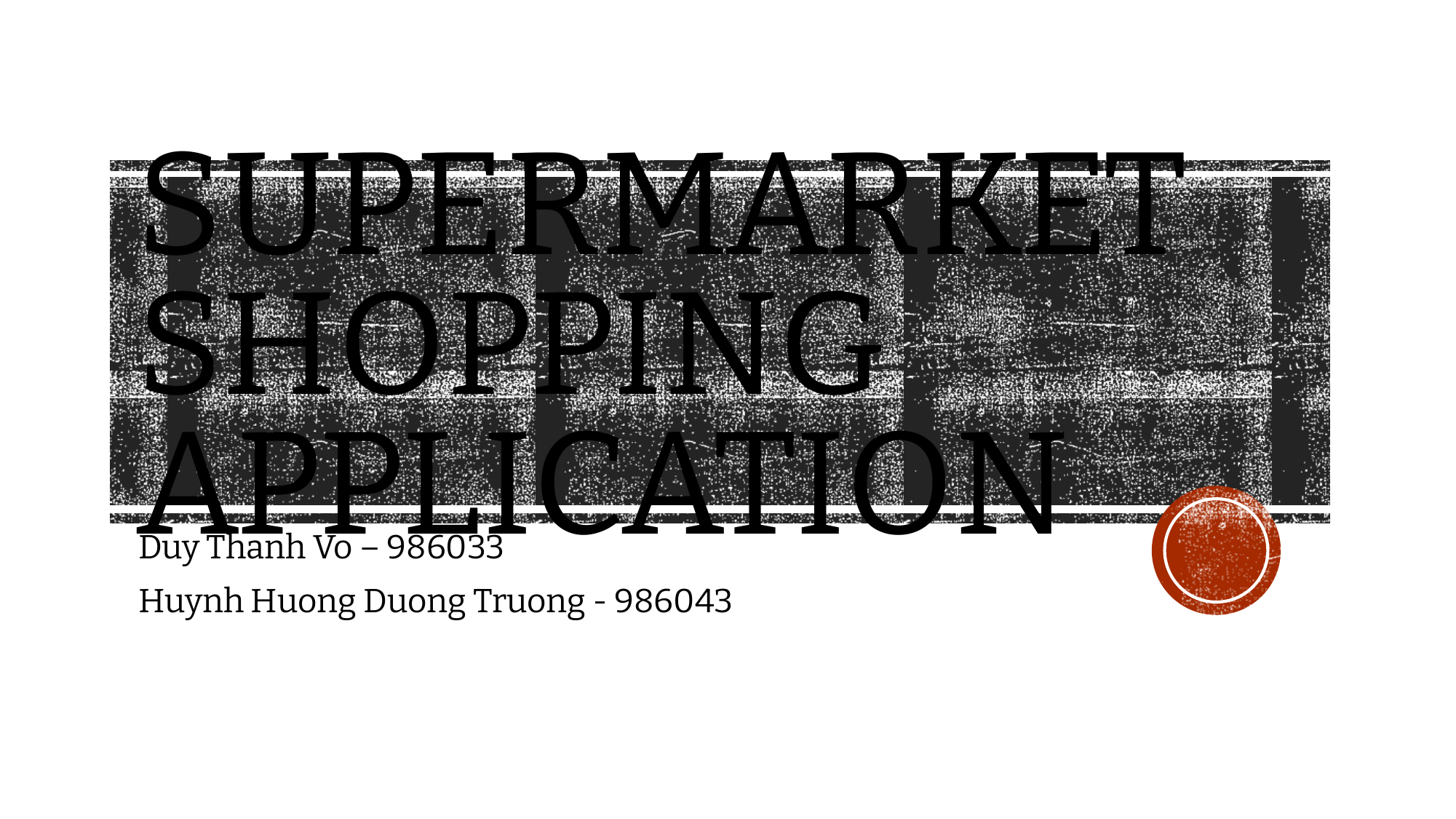

# Supermarket shopping application
Duy Thanh Vo – 986033
Huynh Huong Duong Truong - 986043